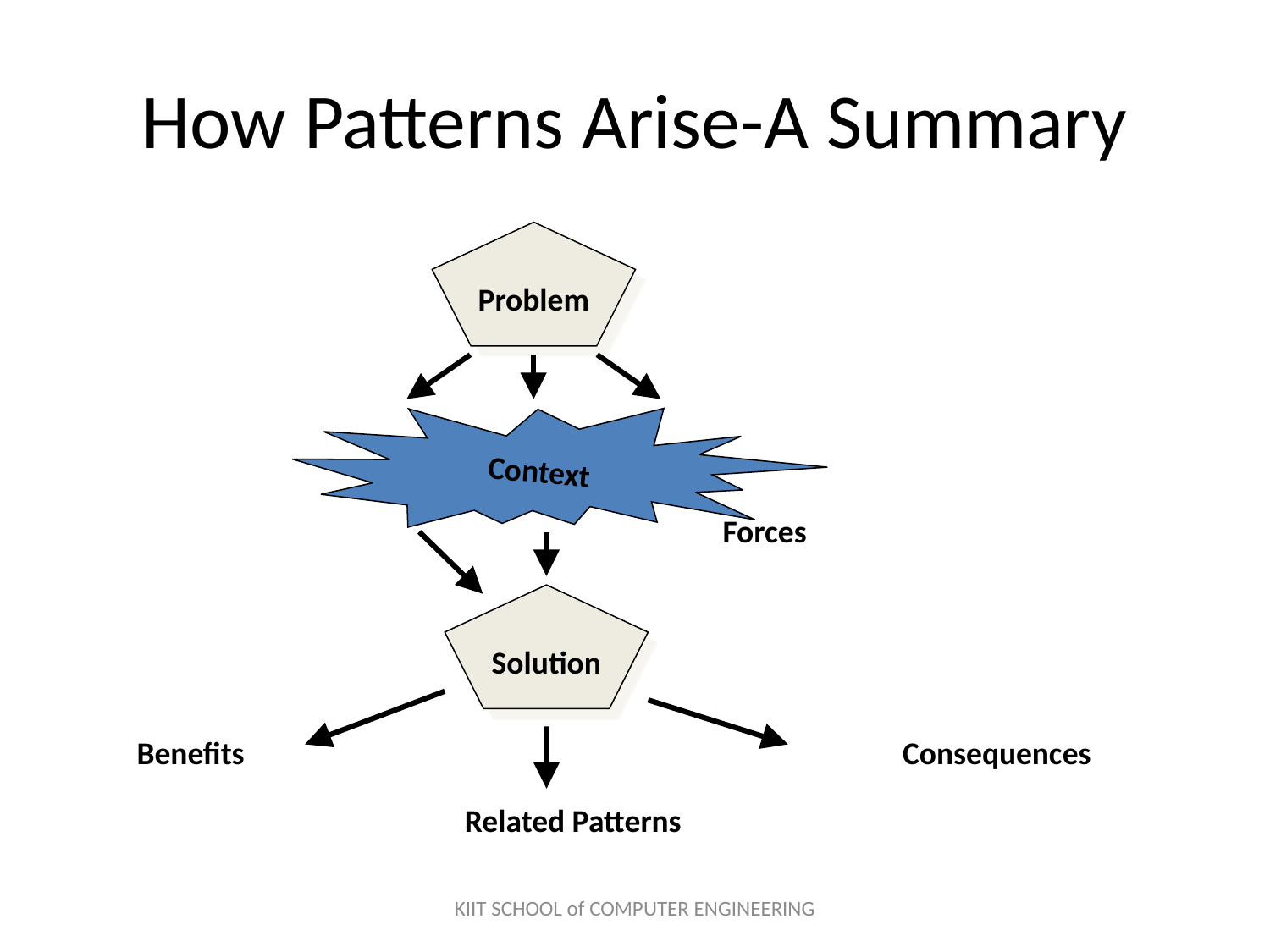

# How Patterns Arise-A Summary
Problem

Context
Forces

Solution

Benefits

Consequences
Related Patterns
KIIT SCHOOL of COMPUTER ENGINEERING
35